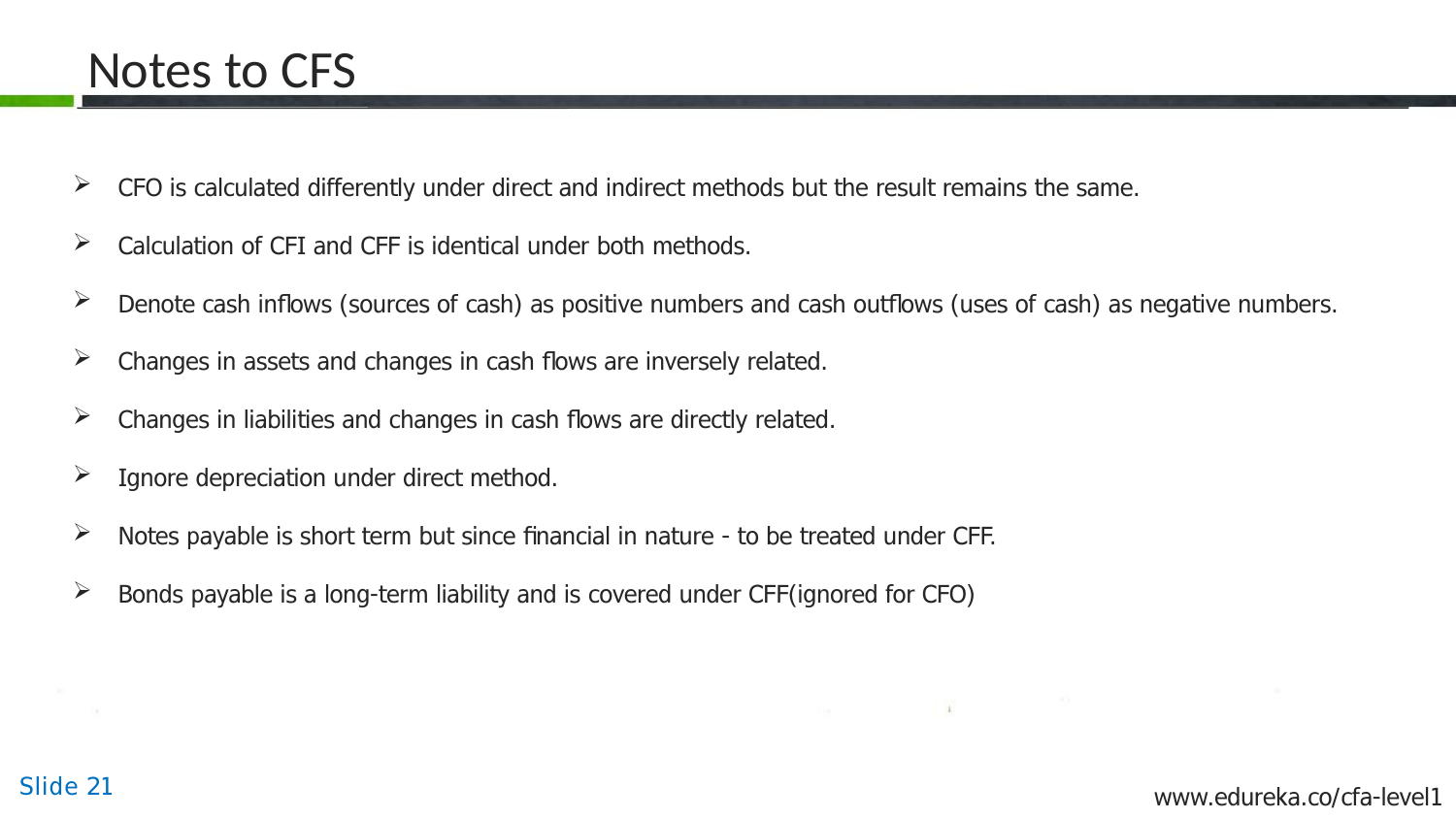

# Notes to CFS
CFO is calculated differently under direct and indirect methods but the result remains the same.
Calculation of CFI and CFF is identical under both methods.
Denote cash inflows (sources of cash) as positive numbers and cash outflows (uses of cash) as negative numbers.
Changes in assets and changes in cash flows are inversely related.
Changes in liabilities and changes in cash flows are directly related.
Ignore depreciation under direct method.
Notes payable is short term but since financial in nature - to be treated under CFF.
Bonds payable is a long-term liability and is covered under CFF(ignored for CFO)